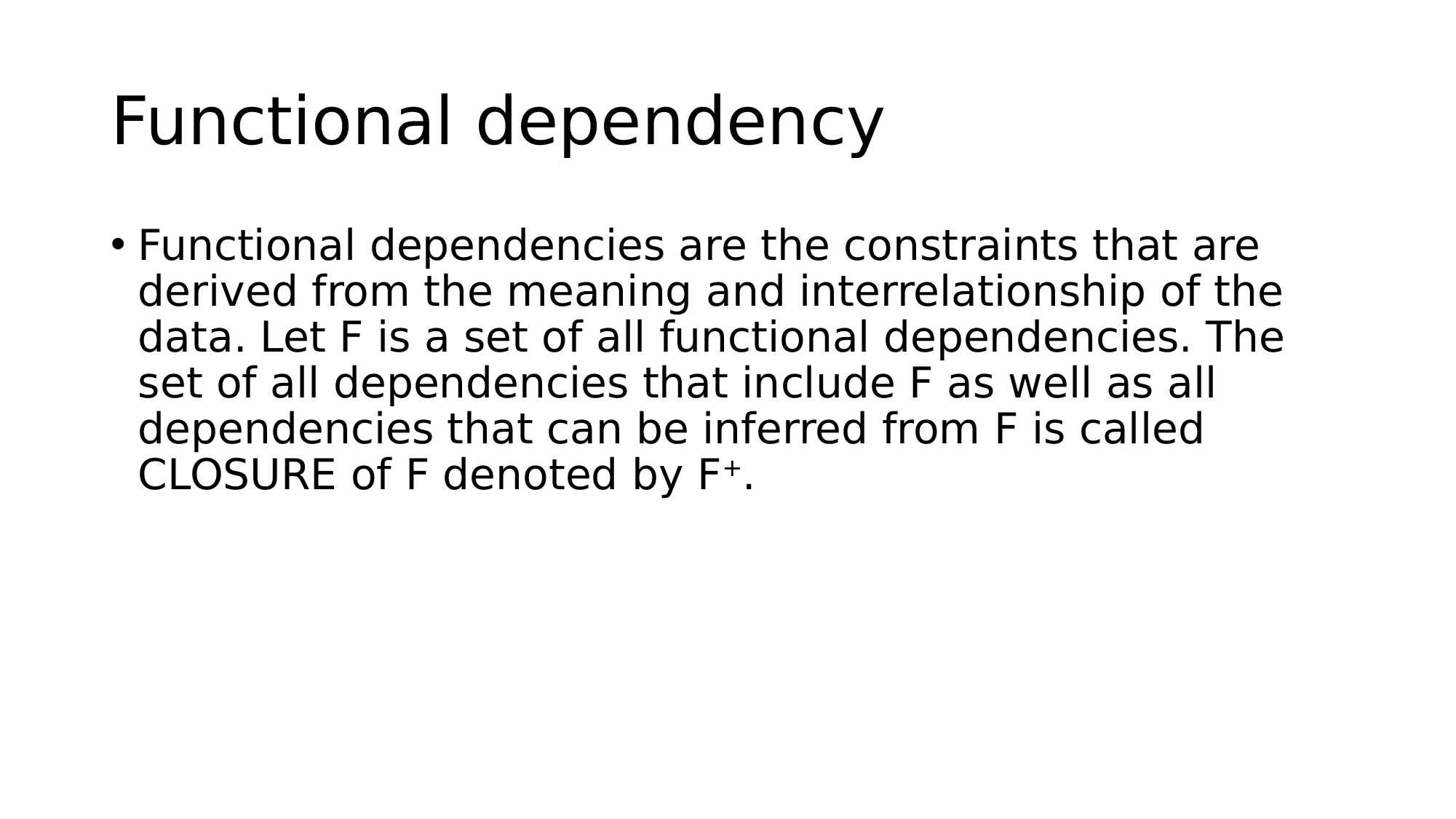

# Functional dependency
Functional dependencies are the constraints that are derived from the meaning and interrelationship of the data. Let F is a set of all functional dependencies. The set of all dependencies that include F as well as all dependencies that can be inferred from F is called CLOSURE of F denoted by F+.